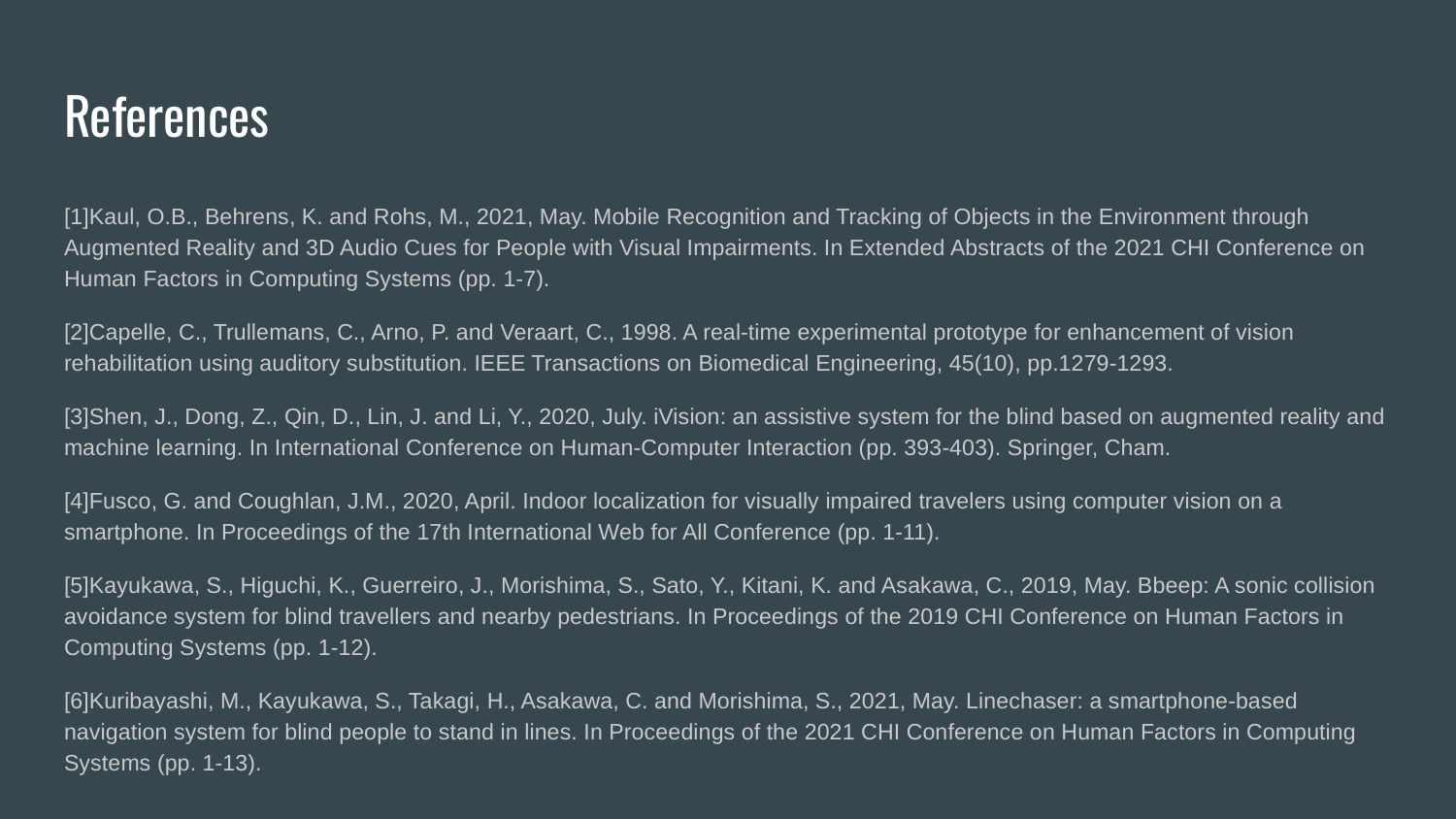

# References
[1]Kaul, O.B., Behrens, K. and Rohs, M., 2021, May. Mobile Recognition and Tracking of Objects in the Environment through Augmented Reality and 3D Audio Cues for People with Visual Impairments. In Extended Abstracts of the 2021 CHI Conference on Human Factors in Computing Systems (pp. 1-7).
[2]Capelle, C., Trullemans, C., Arno, P. and Veraart, C., 1998. A real-time experimental prototype for enhancement of vision rehabilitation using auditory substitution. IEEE Transactions on Biomedical Engineering, 45(10), pp.1279-1293.
[3]Shen, J., Dong, Z., Qin, D., Lin, J. and Li, Y., 2020, July. iVision: an assistive system for the blind based on augmented reality and machine learning. In International Conference on Human-Computer Interaction (pp. 393-403). Springer, Cham.
[4]Fusco, G. and Coughlan, J.M., 2020, April. Indoor localization for visually impaired travelers using computer vision on a smartphone. In Proceedings of the 17th International Web for All Conference (pp. 1-11).
[5]Kayukawa, S., Higuchi, K., Guerreiro, J., Morishima, S., Sato, Y., Kitani, K. and Asakawa, C., 2019, May. Bbeep: A sonic collision avoidance system for blind travellers and nearby pedestrians. In Proceedings of the 2019 CHI Conference on Human Factors in Computing Systems (pp. 1-12).
[6]Kuribayashi, M., Kayukawa, S., Takagi, H., Asakawa, C. and Morishima, S., 2021, May. Linechaser: a smartphone-based navigation system for blind people to stand in lines. In Proceedings of the 2021 CHI Conference on Human Factors in Computing Systems (pp. 1-13).